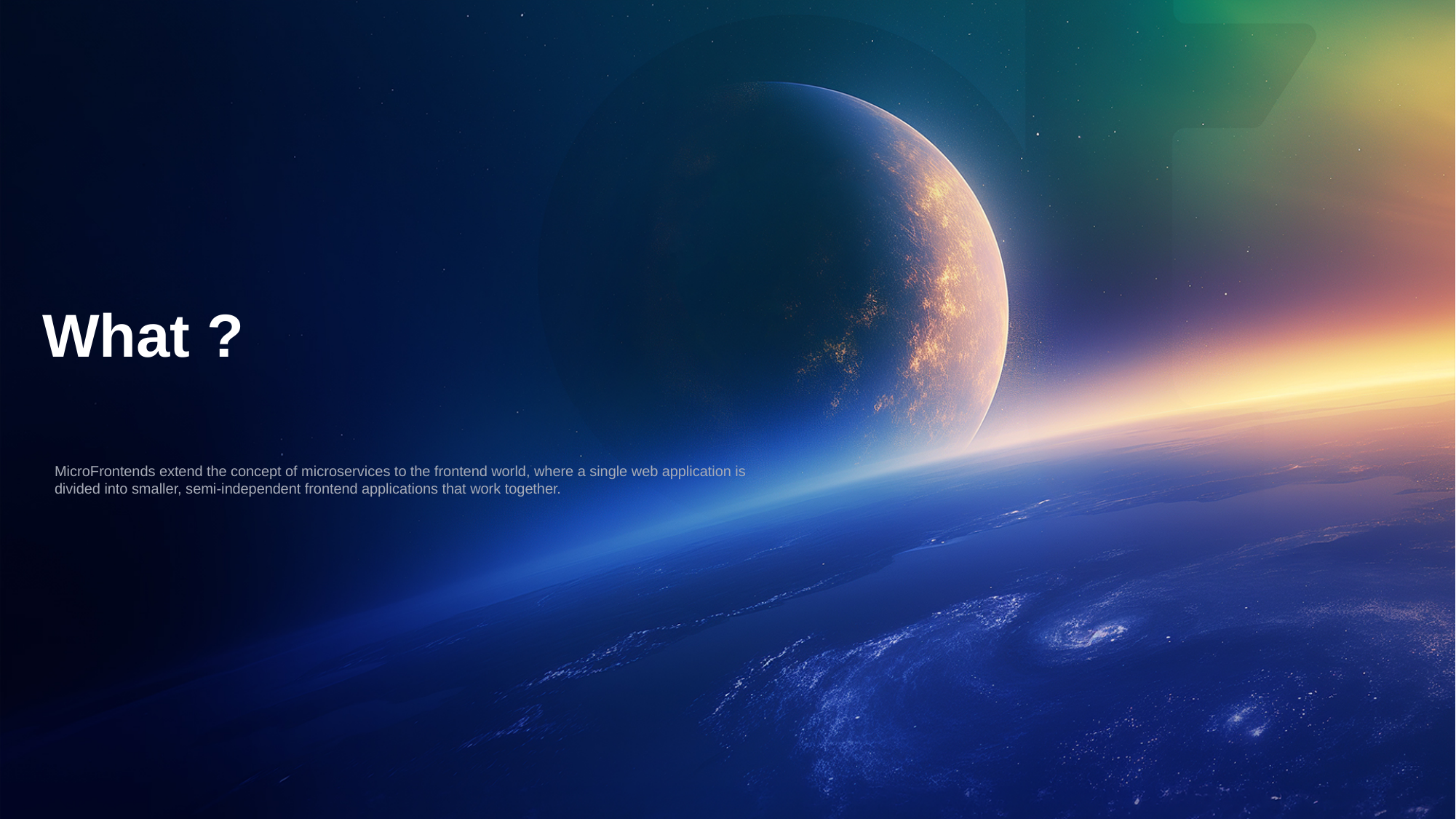

# What ?
MicroFrontends extend the concept of microservices to the frontend world, where a single web application is divided into smaller, semi-independent frontend applications that work together.